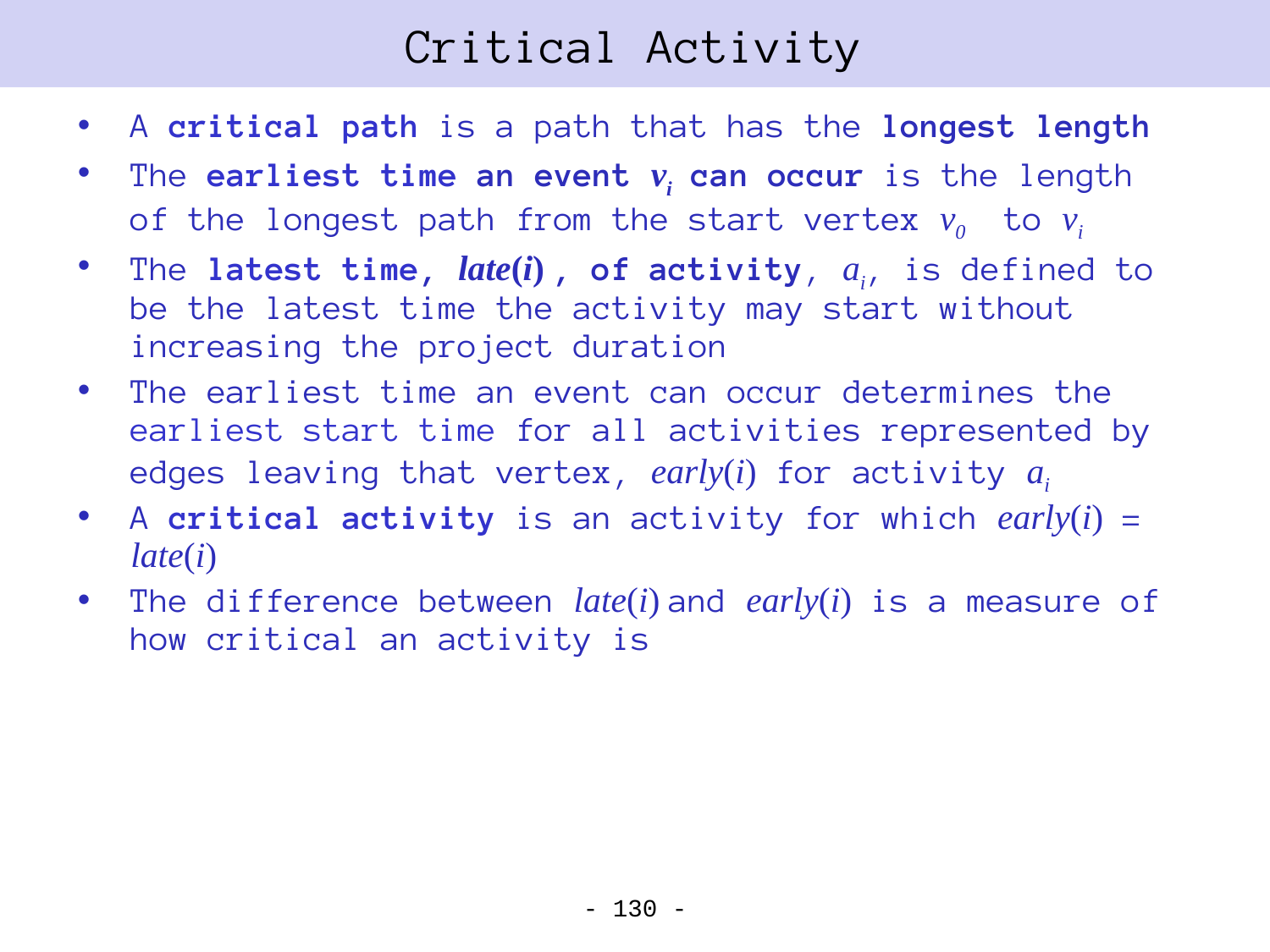

# Critical Activity
A critical path is a path that has the longest length
The earliest time an event vi can occur is the length of the longest path from the start vertex v0  to vi
The latest time, late(i) , of activity, ai, is defined to be the latest time the activity may start without increasing the project duration
The earliest time an event can occur determines the earliest start time for all activities represented by edges leaving that vertex, early(i) for activity ai
A critical activity is an activity for which early(i) = late(i)
The difference between late(i) and early(i) is a measure of how critical an activity is
- 130 -